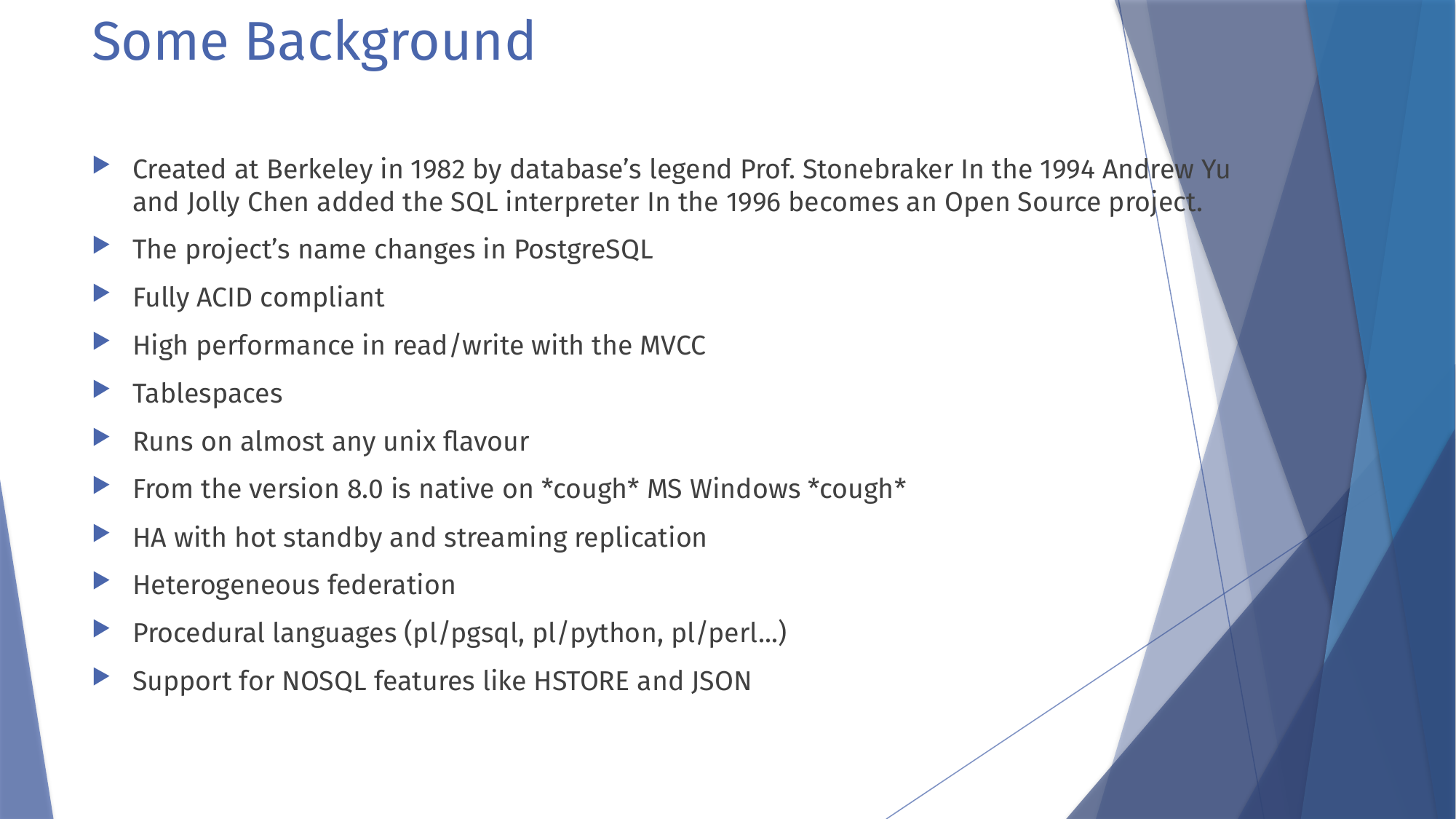

# Some Background
Created at Berkeley in 1982 by database’s legend Prof. Stonebraker In the 1994 Andrew Yu and Jolly Chen added the SQL interpreter In the 1996 becomes an Open Source project.
The project’s name changes in PostgreSQL
Fully ACID compliant
High performance in read/write with the MVCC
Tablespaces
Runs on almost any unix flavour
From the version 8.0 is native on *cough* MS Windows *cough*
HA with hot standby and streaming replication
Heterogeneous federation
Procedural languages (pl/pgsql, pl/python, pl/perl...)
Support for NOSQL features like HSTORE and JSON